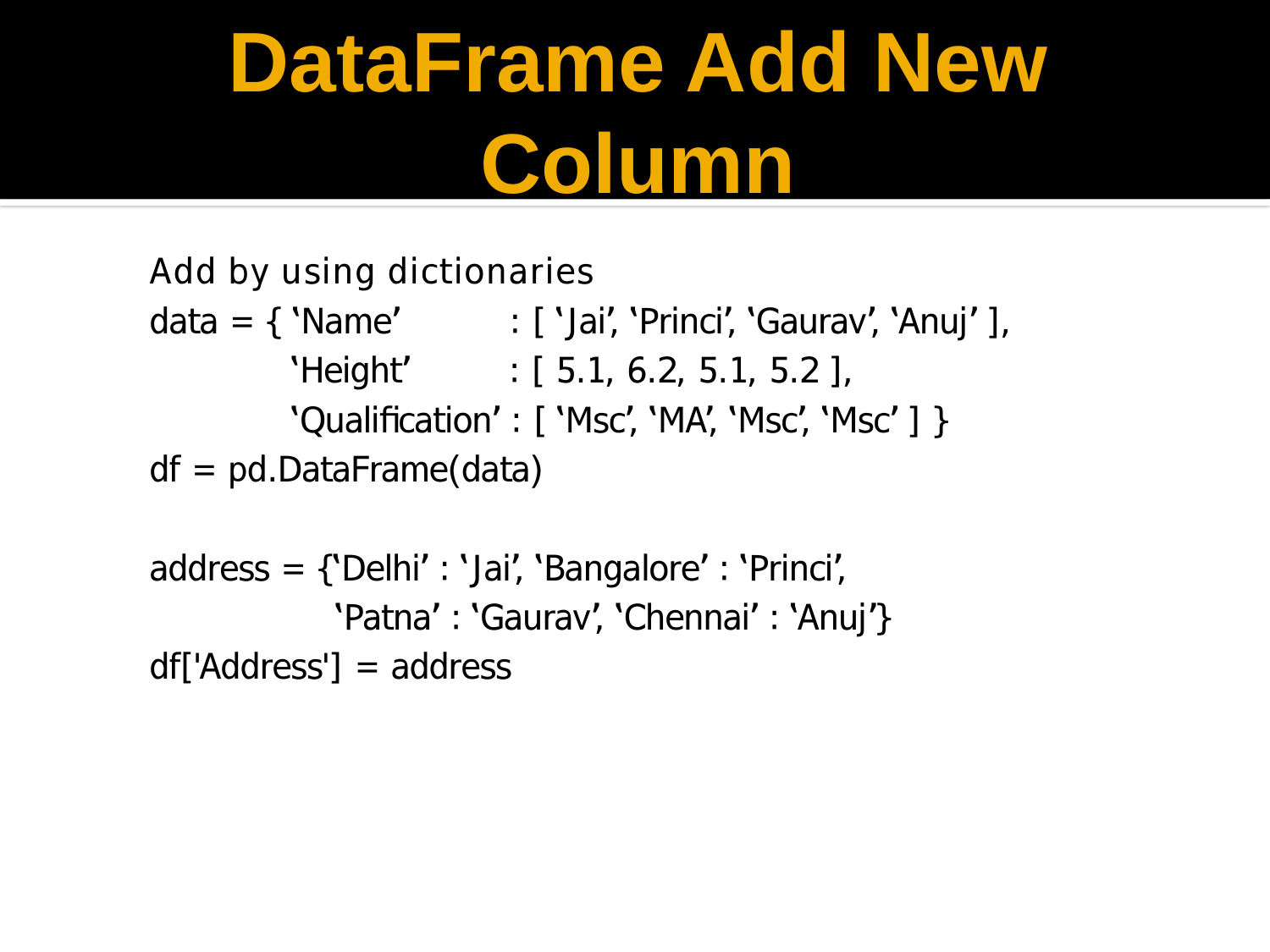

# DataFrame Add New Column
Add by using dictionaries
data = { ‘Name’          : [ ‘Jai’, ‘Princi’, ‘Gaurav’, ‘Anuj’ ],
             ‘Height’         : [ 5.1, 6.2, 5.1, 5.2 ],
             ‘Qualification’ : [ ‘Msc’, ‘MA’, ‘Msc’, ‘Msc’ ] }
df = pd.DataFrame(data)

address = {‘Delhi’ : ‘Jai’, ‘Bangalore’ : ‘Princi’,
                 ‘Patna’ : ‘Gaurav’, ‘Chennai’ : ‘Anuj’}
df['Address'] = address